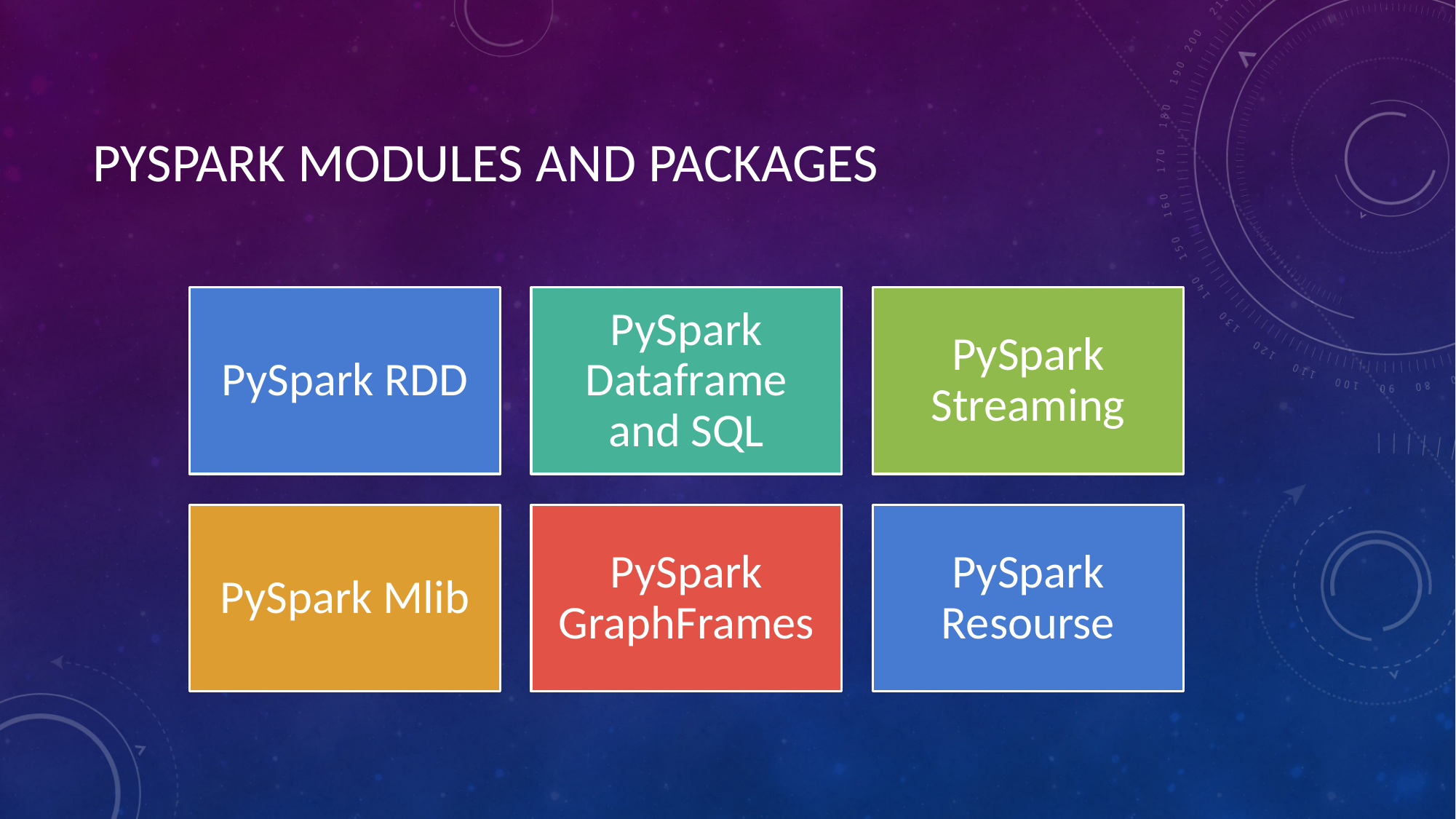

# Pyspark modules and packages
PySpark RDD
PySpark Dataframe and SQL
PySpark Streaming
PySpark Mlib
PySpark GraphFrames
PySpark Resourse